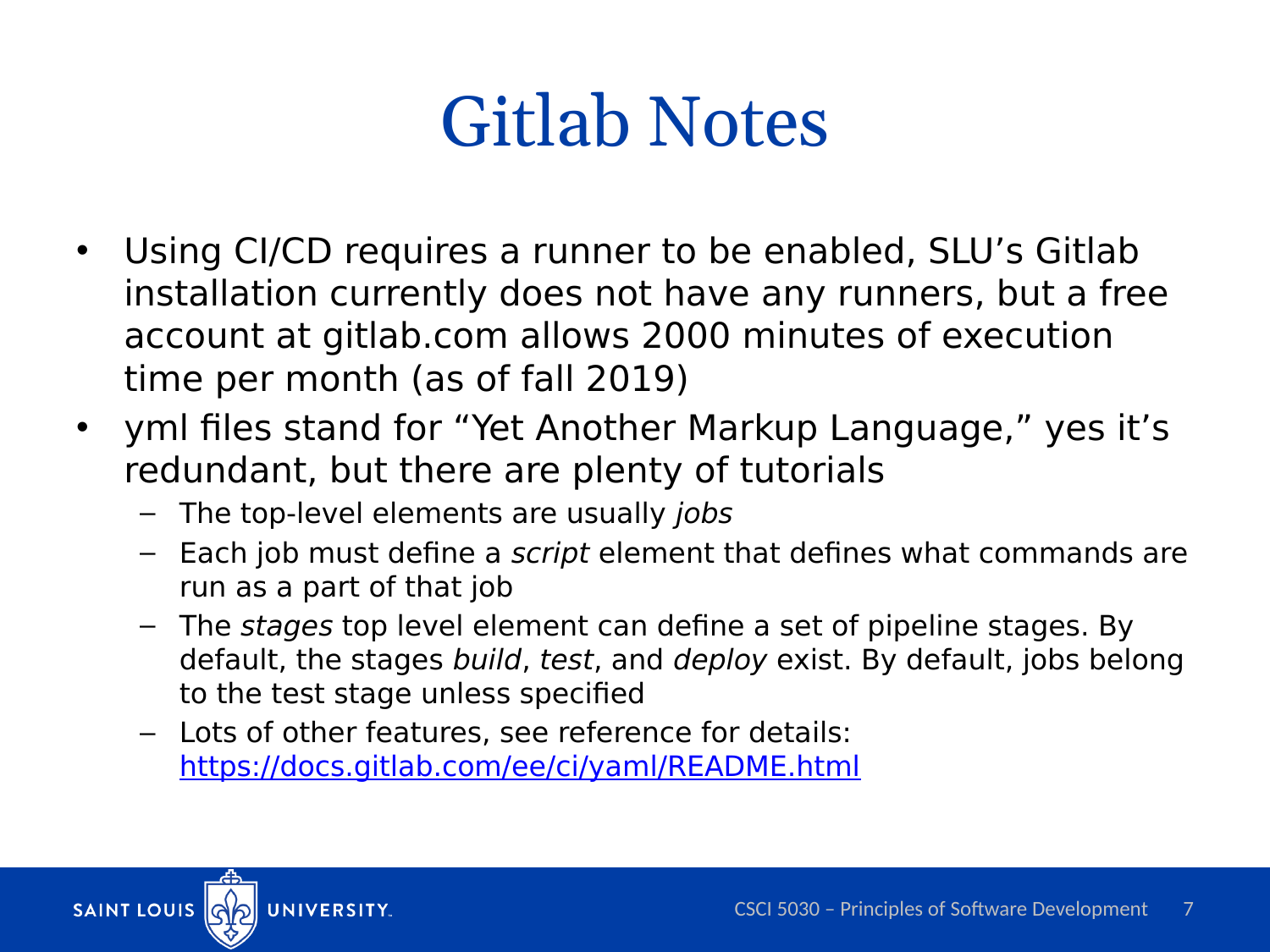

# Gitlab Notes
Using CI/CD requires a runner to be enabled, SLU’s Gitlab installation currently does not have any runners, but a free account at gitlab.com allows 2000 minutes of execution time per month (as of fall 2019)
yml files stand for “Yet Another Markup Language,” yes it’s redundant, but there are plenty of tutorials
The top-level elements are usually jobs
Each job must define a script element that defines what commands are run as a part of that job
The stages top level element can define a set of pipeline stages. By default, the stages build, test, and deploy exist. By default, jobs belong to the test stage unless specified
Lots of other features, see reference for details:
https://docs.gitlab.com/ee/ci/yaml/README.html
CSCI 5030 – Principles of Software Development
7